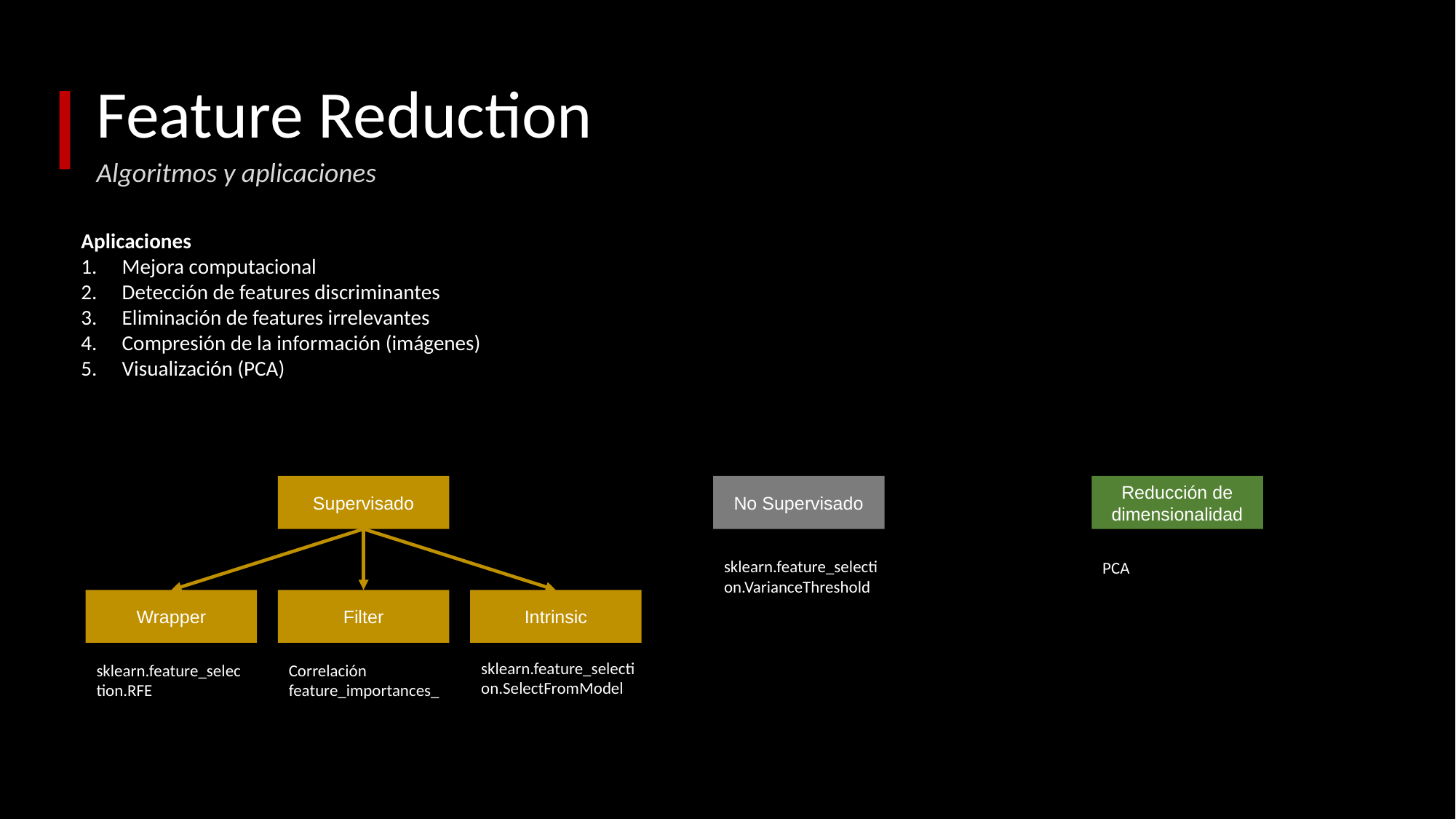

# Feature Reduction

Algoritmos y aplicaciones
Aplicaciones
Mejora computacional
Detección de features discriminantes
Eliminación de features irrelevantes
Compresión de la información (imágenes)
Visualización (PCA)

Supervisado
No Supervisado
Reducción de dimensionalidad
sklearn.feature_selection.VarianceThreshold
PCA
Wrapper
Filter
Intrinsic
sklearn.feature_selection.SelectFromModel
sklearn.feature_selection.RFE
Correlación
feature_importances_